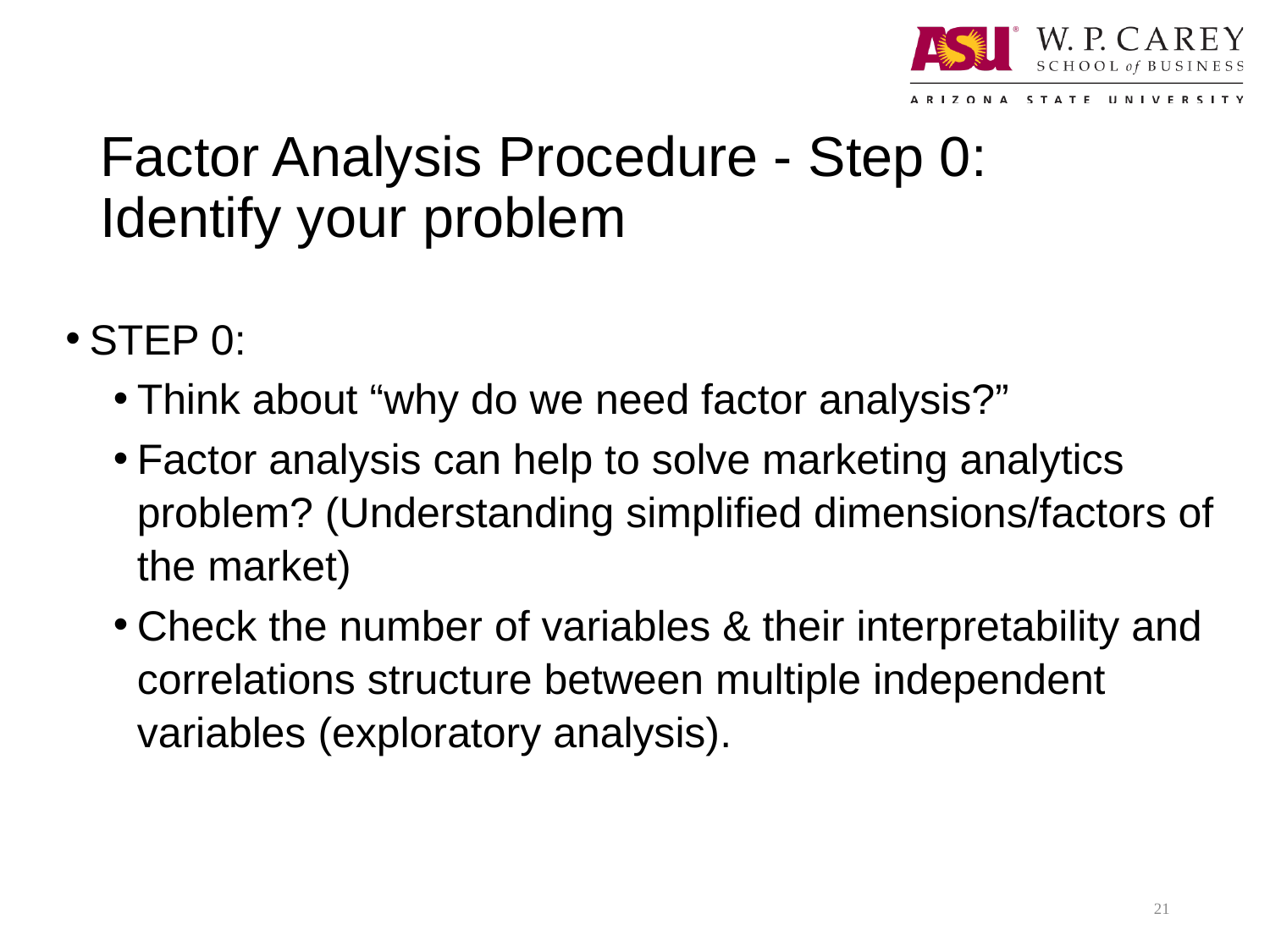

# Factor Analysis Procedure - Step 0: Identify your problem
STEP 0:
Think about “why do we need factor analysis?”
Factor analysis can help to solve marketing analytics problem? (Understanding simplified dimensions/factors of the market)
Check the number of variables & their interpretability and correlations structure between multiple independent variables (exploratory analysis).
21